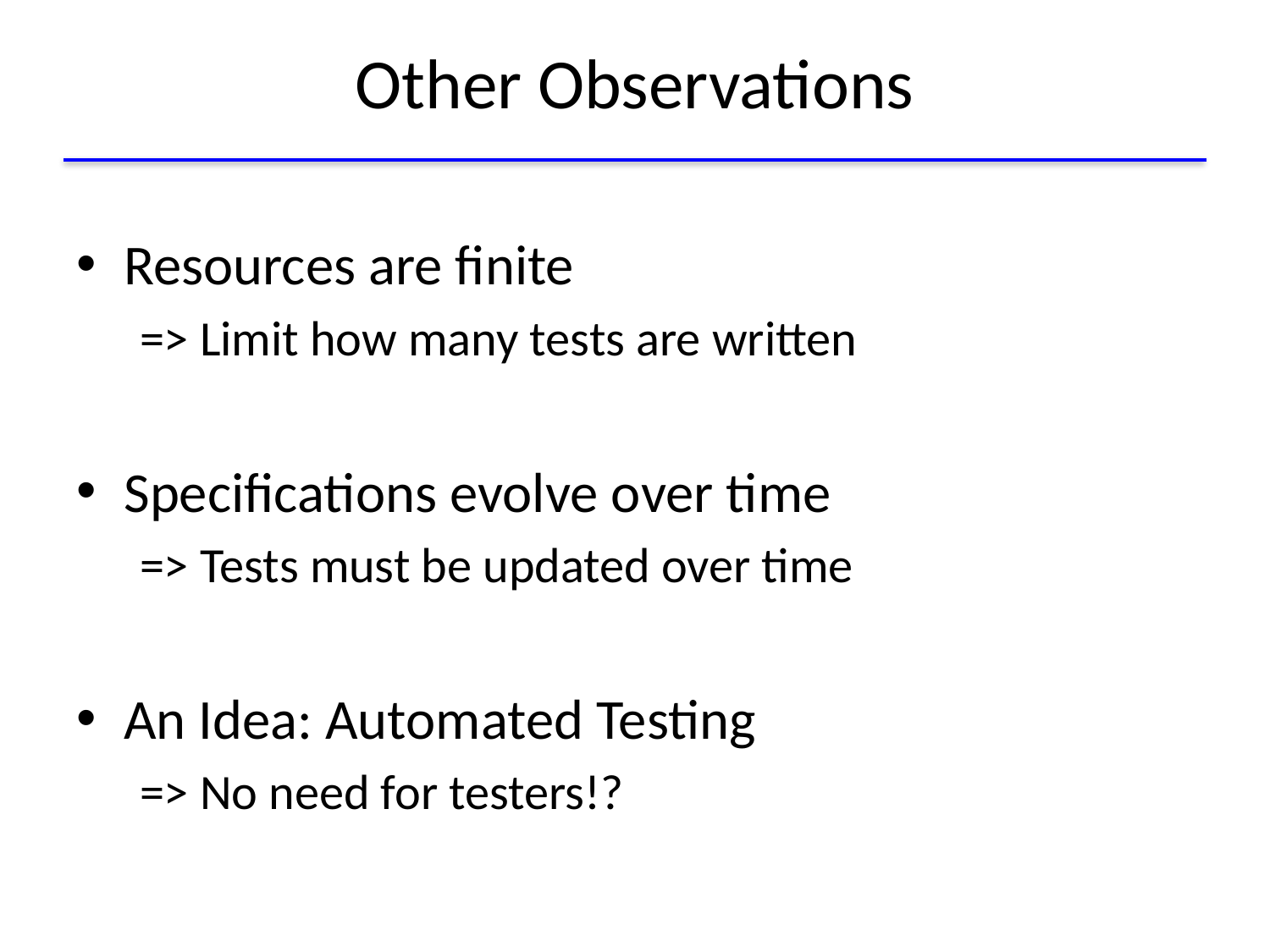

# Other Observations
Resources are finite
=> Limit how many tests are written

Specifications evolve over time
=> Tests must be updated over time

An Idea: Automated Testing
=> No need for testers!?